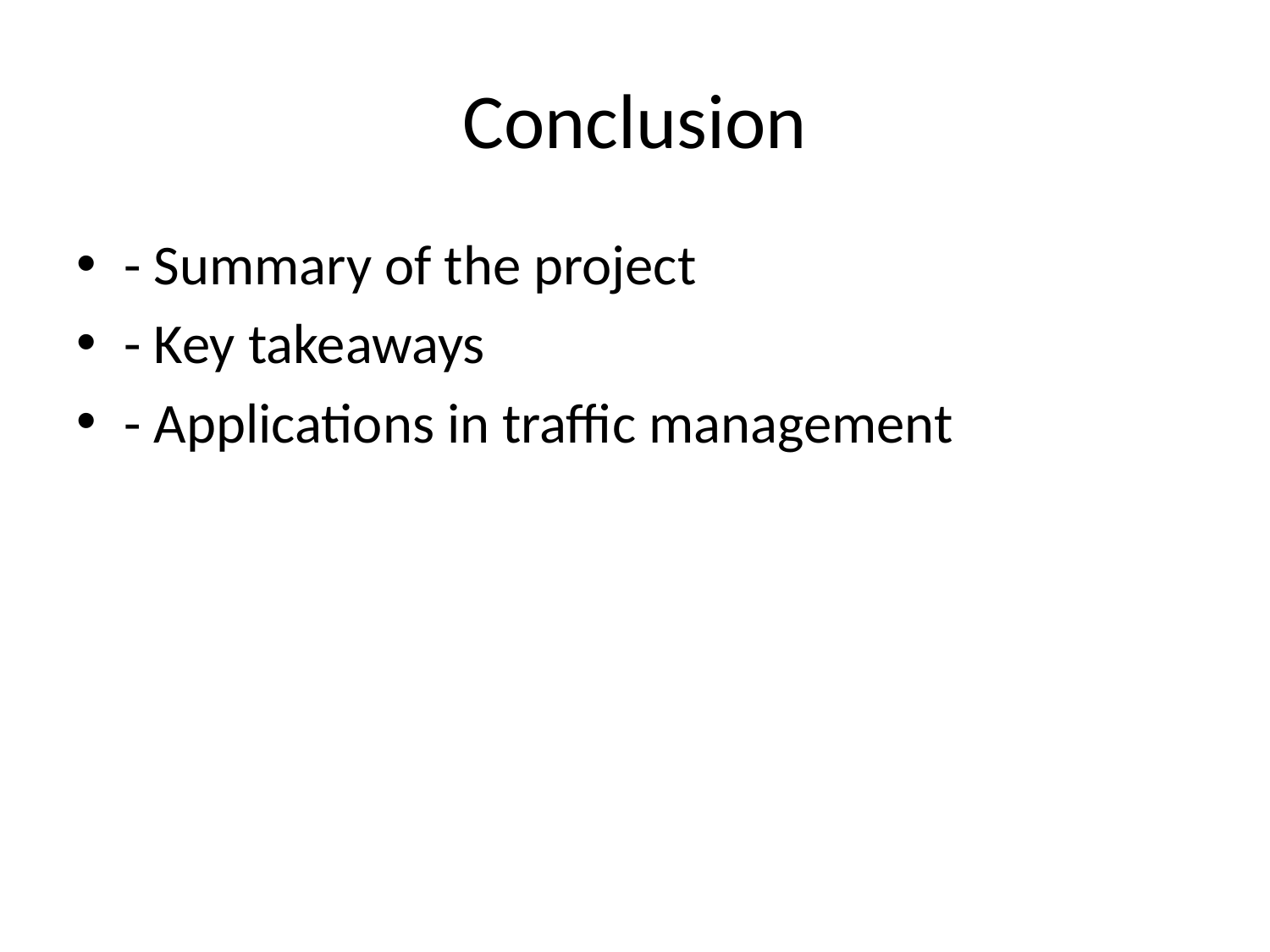

# Conclusion
- Summary of the project
- Key takeaways
- Applications in traffic management